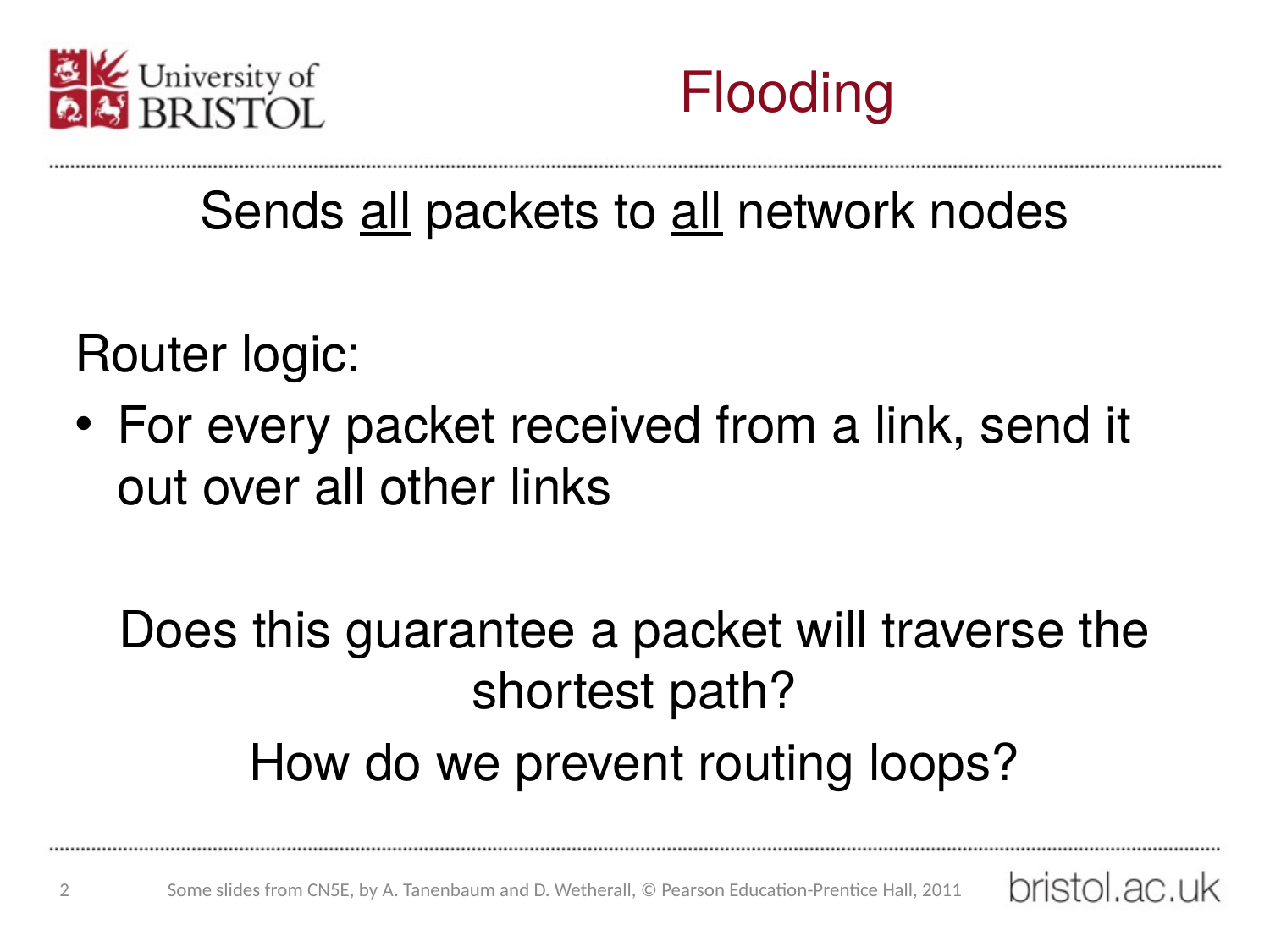

# Flooding
Sends all packets to all network nodes

Router logic:
For every packet received from a link, send it out over all other links

Does this guarantee a packet will traverse the shortest path?
How do we prevent routing loops?
2
Some slides from CN5E, by A. Tanenbaum and D. Wetherall, © Pearson Education-Prentice Hall, 2011